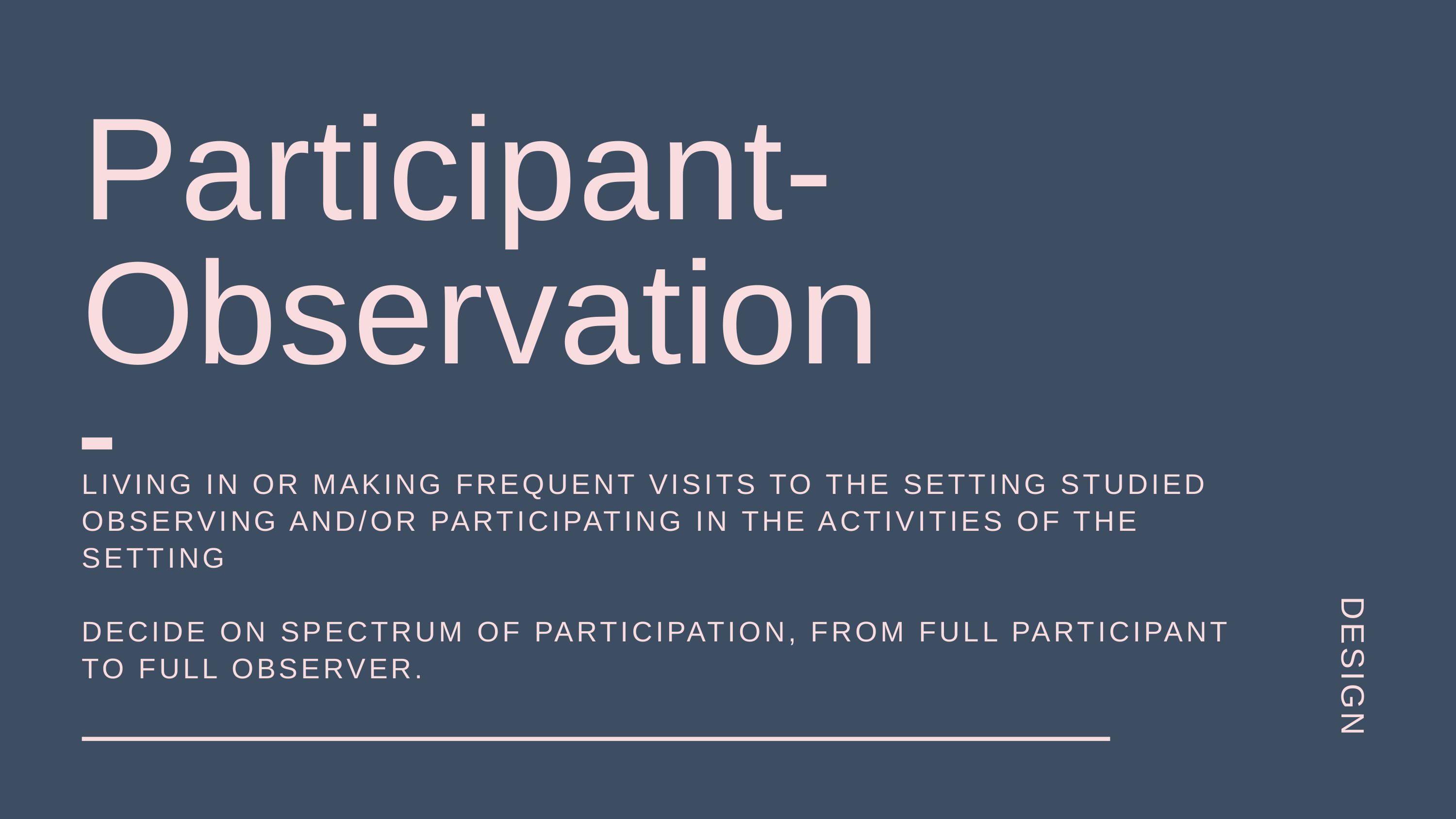

Participant-Observation

LIVING IN OR MAKING FREQUENT VISITS TO THE SETTING STUDIED
OBSERVING AND/OR PARTICIPATING IN THE ACTIVITIES OF THE SETTING

DECIDE ON SPECTRUM OF PARTICIPATION, FROM FULL PARTICIPANT TO FULL OBSERVER.
DESIGN